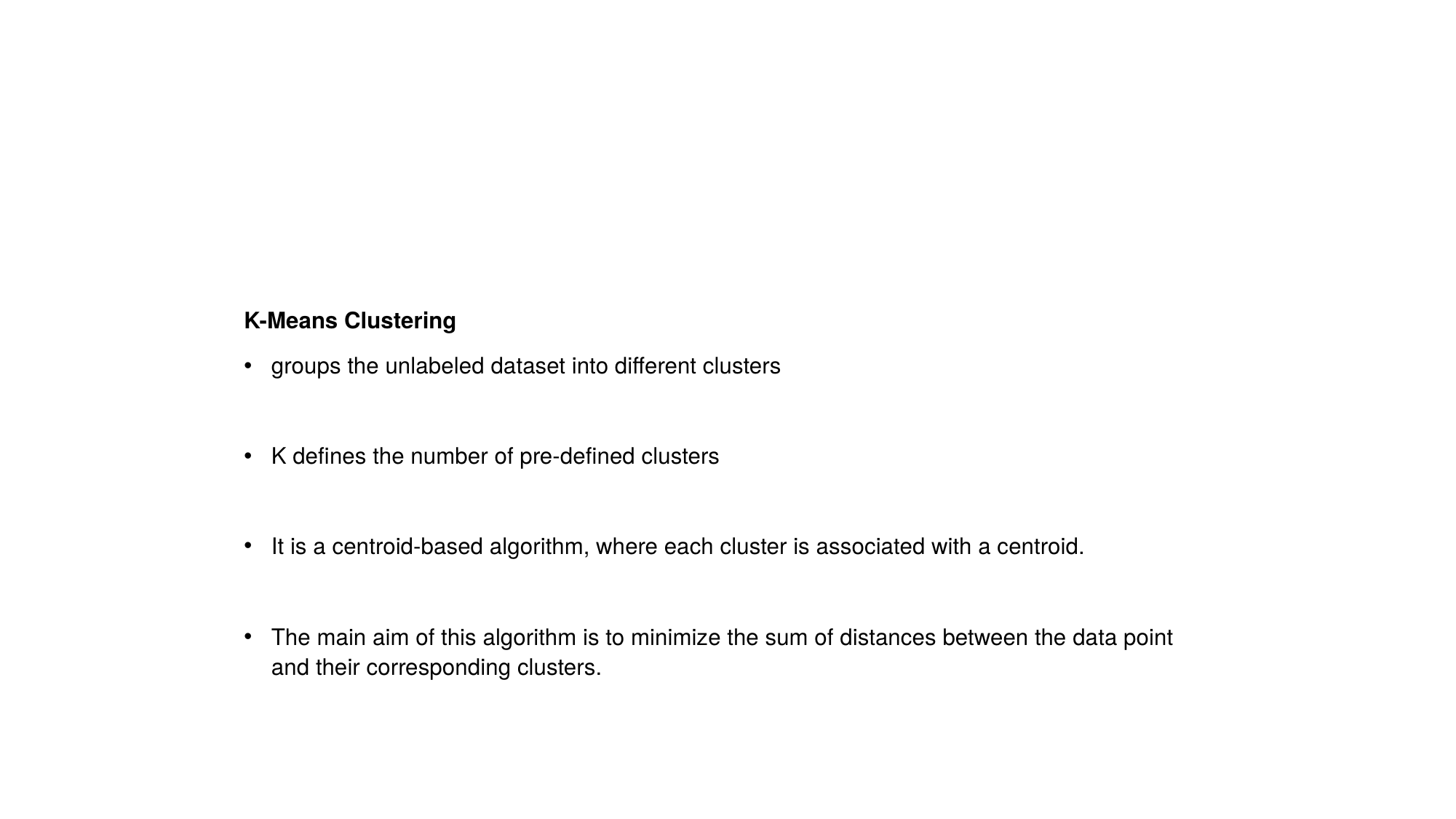

#
K-Means Clustering
groups the unlabeled dataset into different clusters

K defines the number of pre-defined clusters

It is a centroid-based algorithm, where each cluster is associated with a centroid.

The main aim of this algorithm is to minimize the sum of distances between the data point and their corresponding clusters.